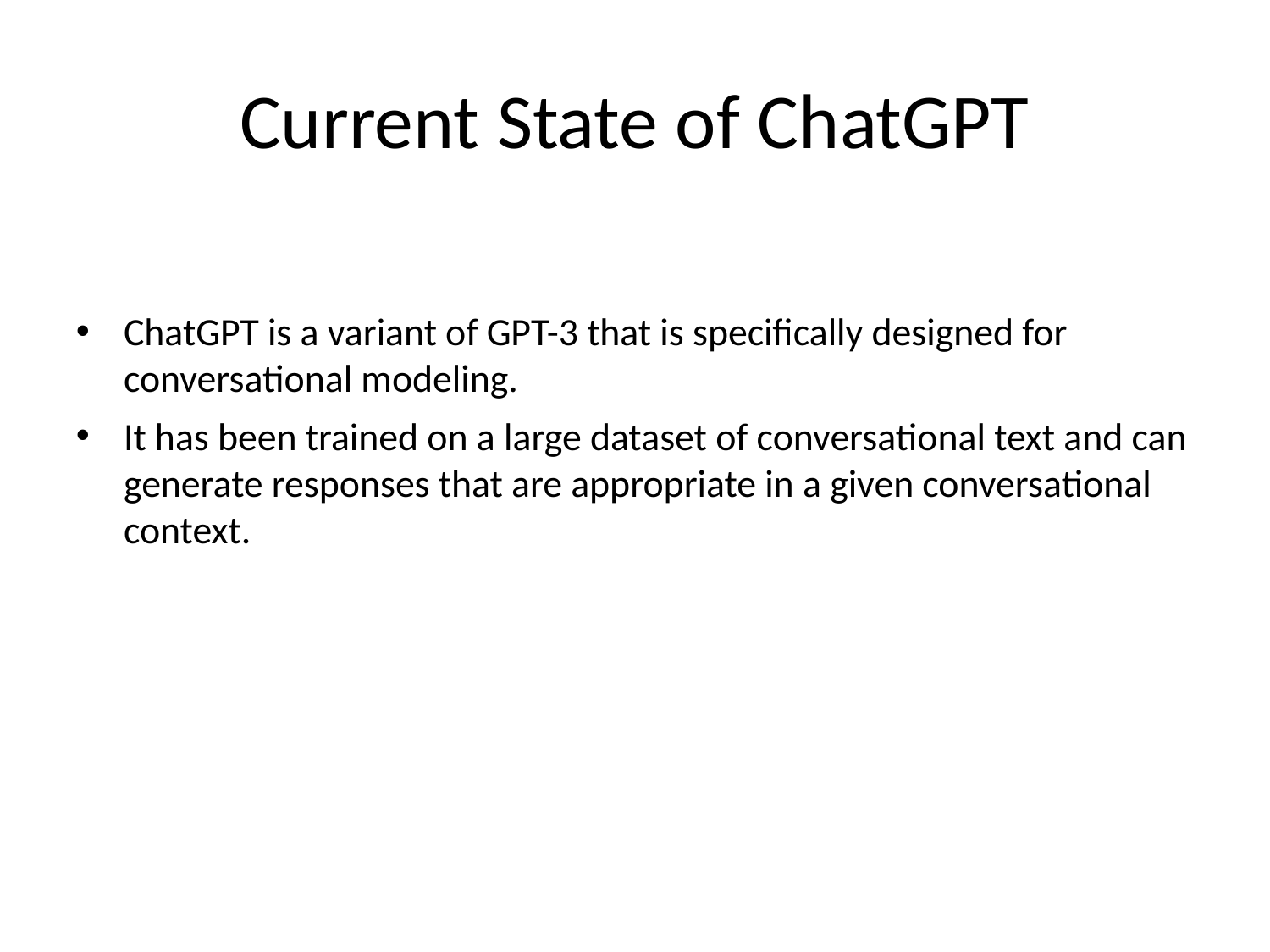

# Current State of ChatGPT

ChatGPT is a variant of GPT-3 that is specifically designed for conversational modeling.
It has been trained on a large dataset of conversational text and can generate responses that are appropriate in a given conversational context.